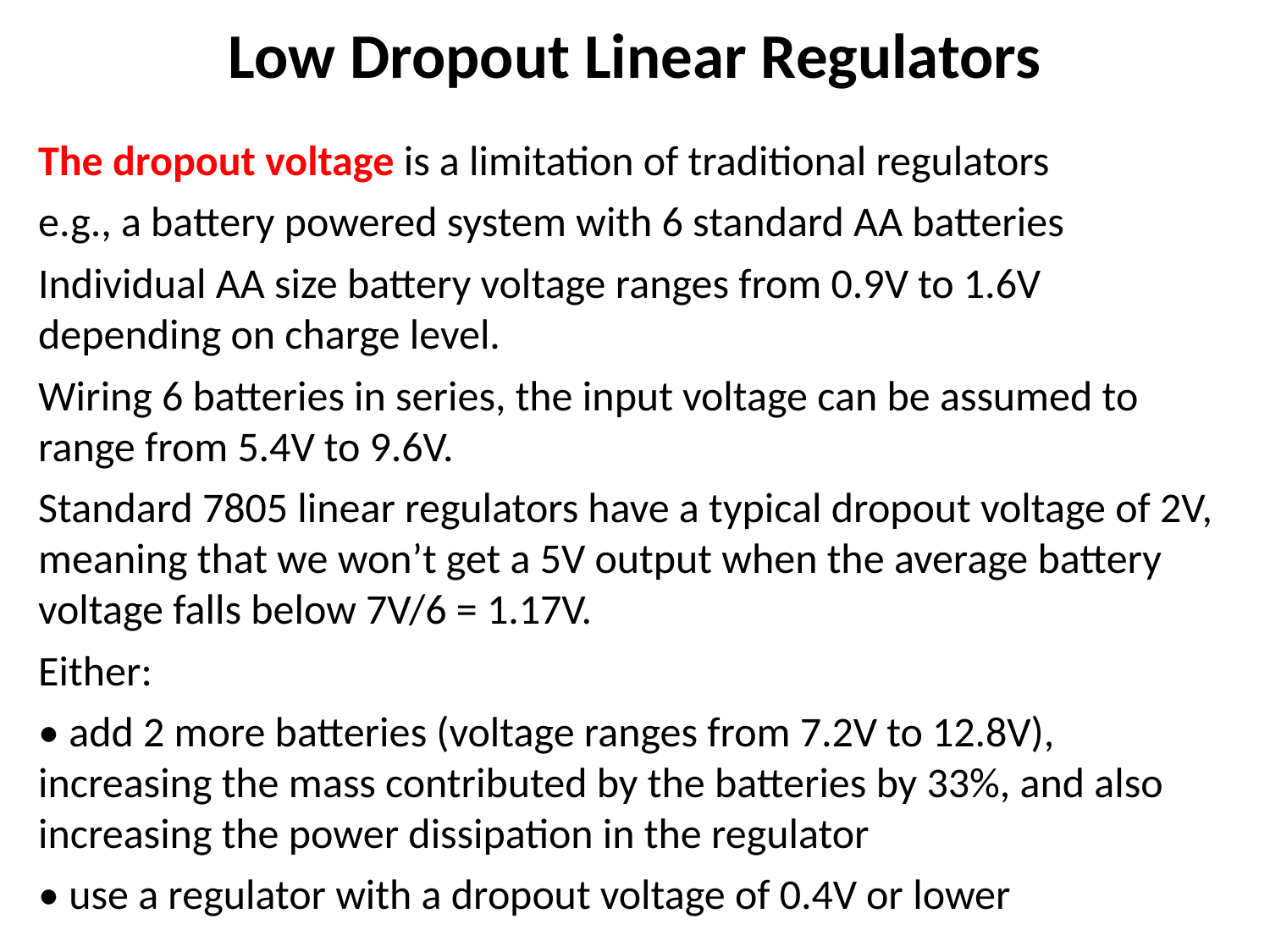

# Low Dropout Linear Regulators
The dropout voltage is a limitation of traditional regulators
e.g., a battery powered system with 6 standard AA batteries
Individual AA size battery voltage ranges from 0.9V to 1.6V depending on charge level.
Wiring 6 batteries in series, the input voltage can be assumed to range from 5.4V to 9.6V.
Standard 7805 linear regulators have a typical dropout voltage of 2V, meaning that we won’t get a 5V output when the average battery voltage falls below 7V/6 = 1.17V.
Either:
• add 2 more batteries (voltage ranges from 7.2V to 12.8V), increasing the mass contributed by the batteries by 33%, and also increasing the power dissipation in the regulator
• use a regulator with a dropout voltage of 0.4V or lower